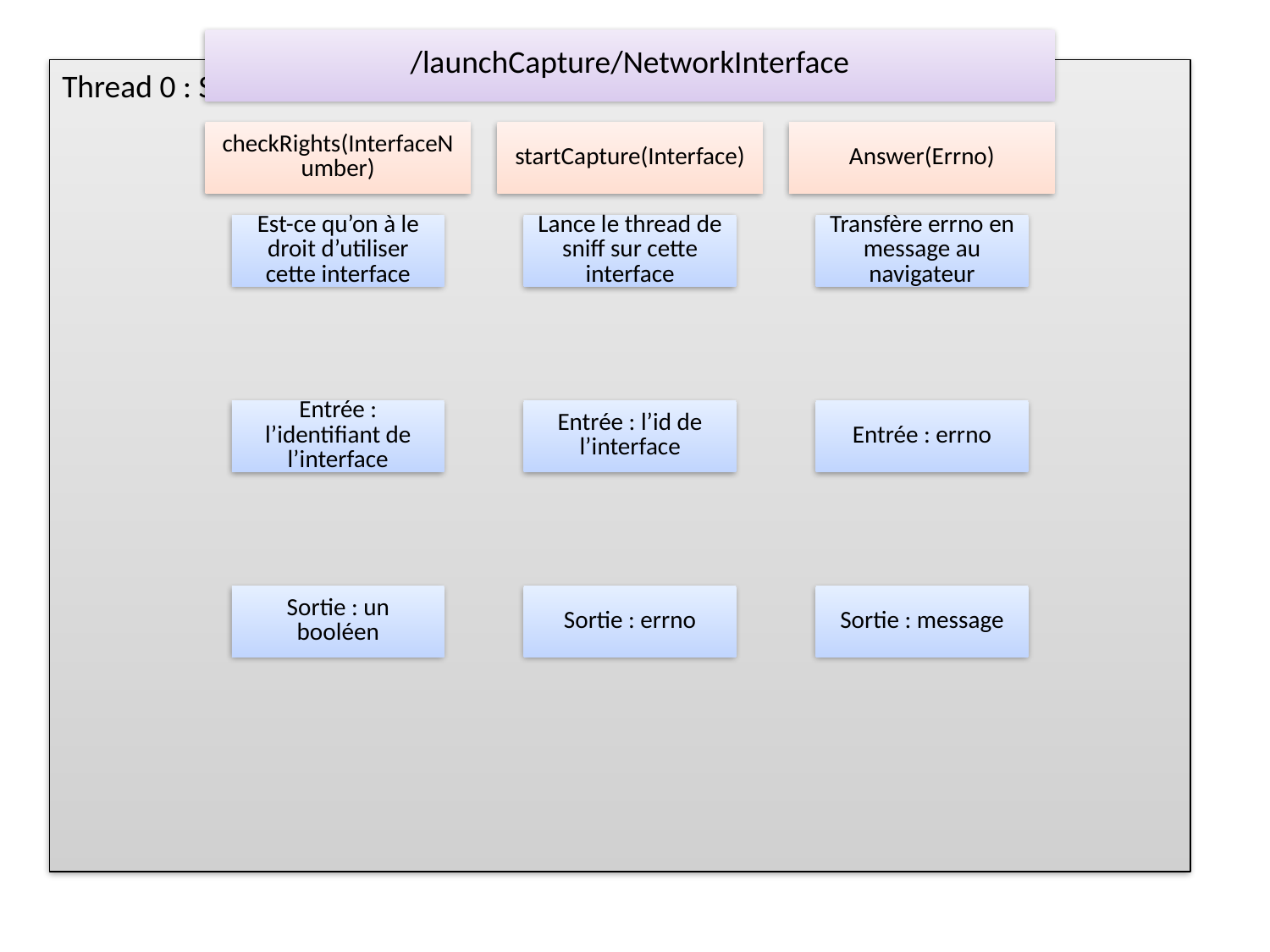

/launchCapture/NetworkInterface
startCapture(Interface)
Answer(Errno)
checkRights(InterfaceNumber)
Est-ce qu’on à le droit d’utiliser cette interface
Entrée : l’identifiant de l’interface
Sortie : un booléen
Lance le thread de sniff sur cette interface
Entrée : l’id de l’interface
Sortie : errno
Transfère errno en message au navigateur
Entrée : errno
Sortie : message
Thread 0 : Serveur